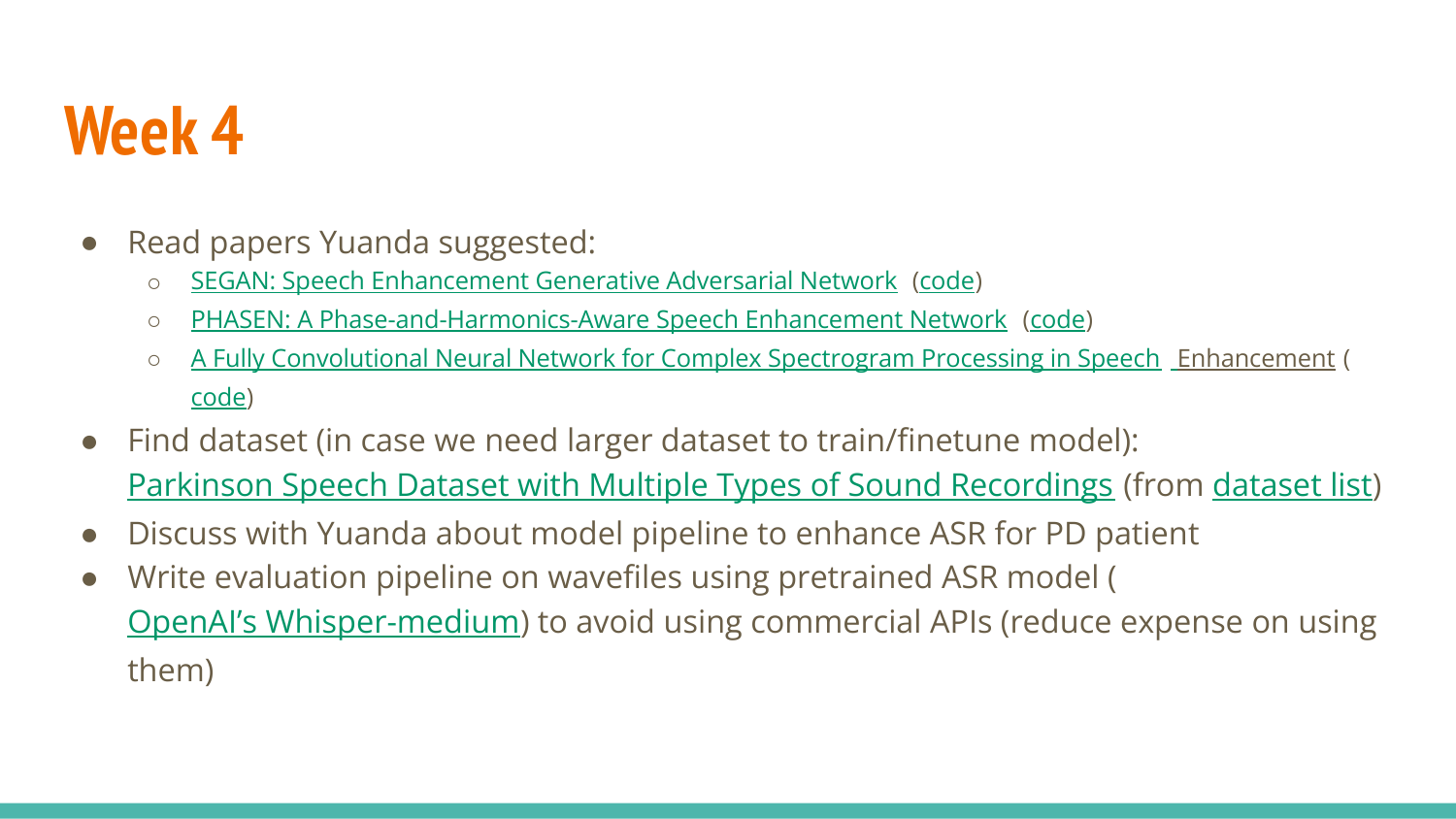

# Week 4
Read papers Yuanda suggested:
SEGAN: Speech Enhancement Generative Adversarial Network (code)
PHASEN: A Phase-and-Harmonics-Aware Speech Enhancement Network (code)
A Fully Convolutional Neural Network for Complex Spectrogram Processing in Speech Enhancement (code)
Find dataset (in case we need larger dataset to train/finetune model): Parkinson Speech Dataset with Multiple Types of Sound Recordings (from dataset list)
Discuss with Yuanda about model pipeline to enhance ASR for PD patient
Write evaluation pipeline on wavefiles using pretrained ASR model (OpenAI’s Whisper-medium) to avoid using commercial APIs (reduce expense on using them)